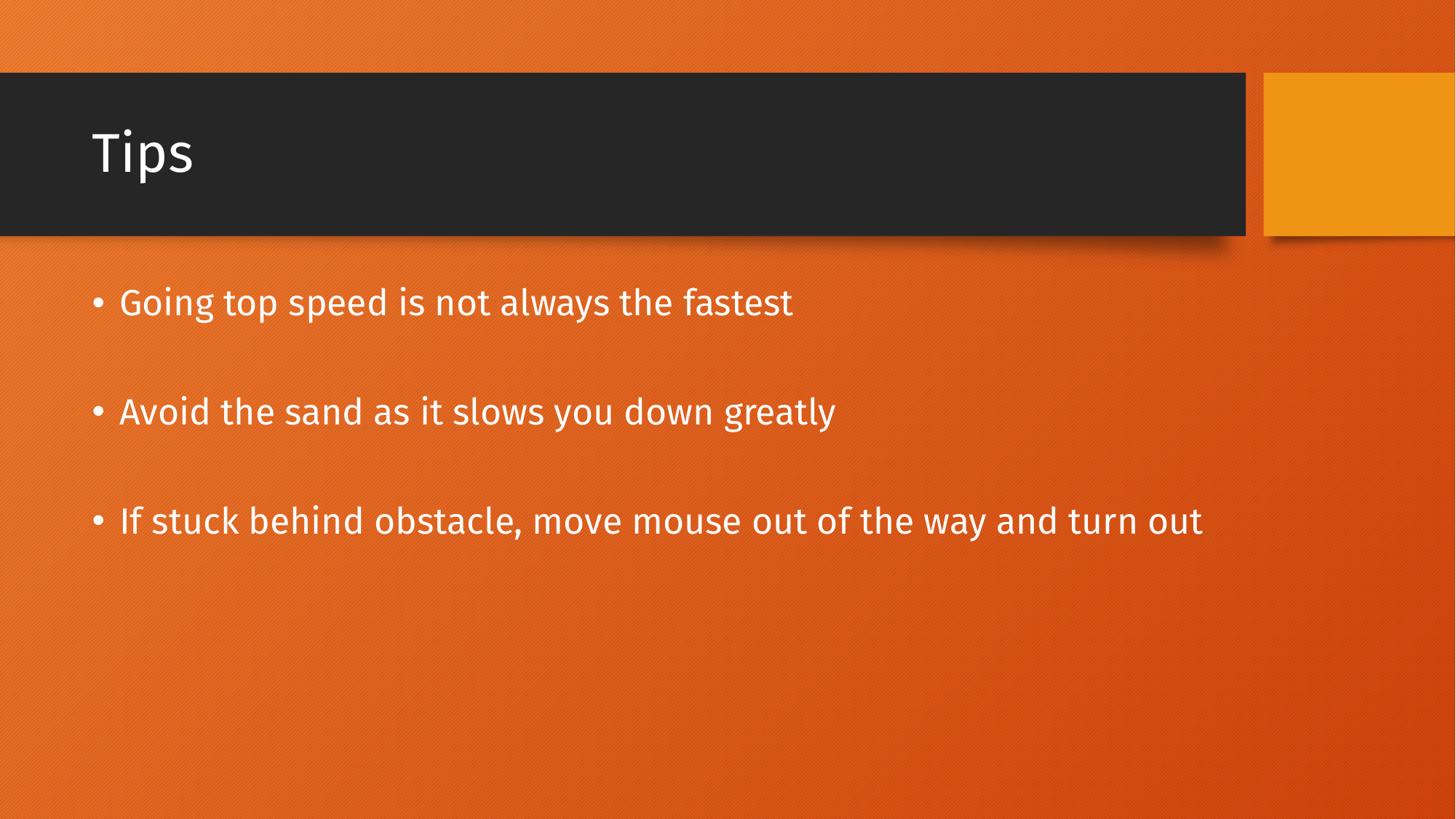

# Tips
Going top speed is not always the fastest

Avoid the sand as it slows you down greatly

If stuck behind obstacle, move mouse out of the way and turn out